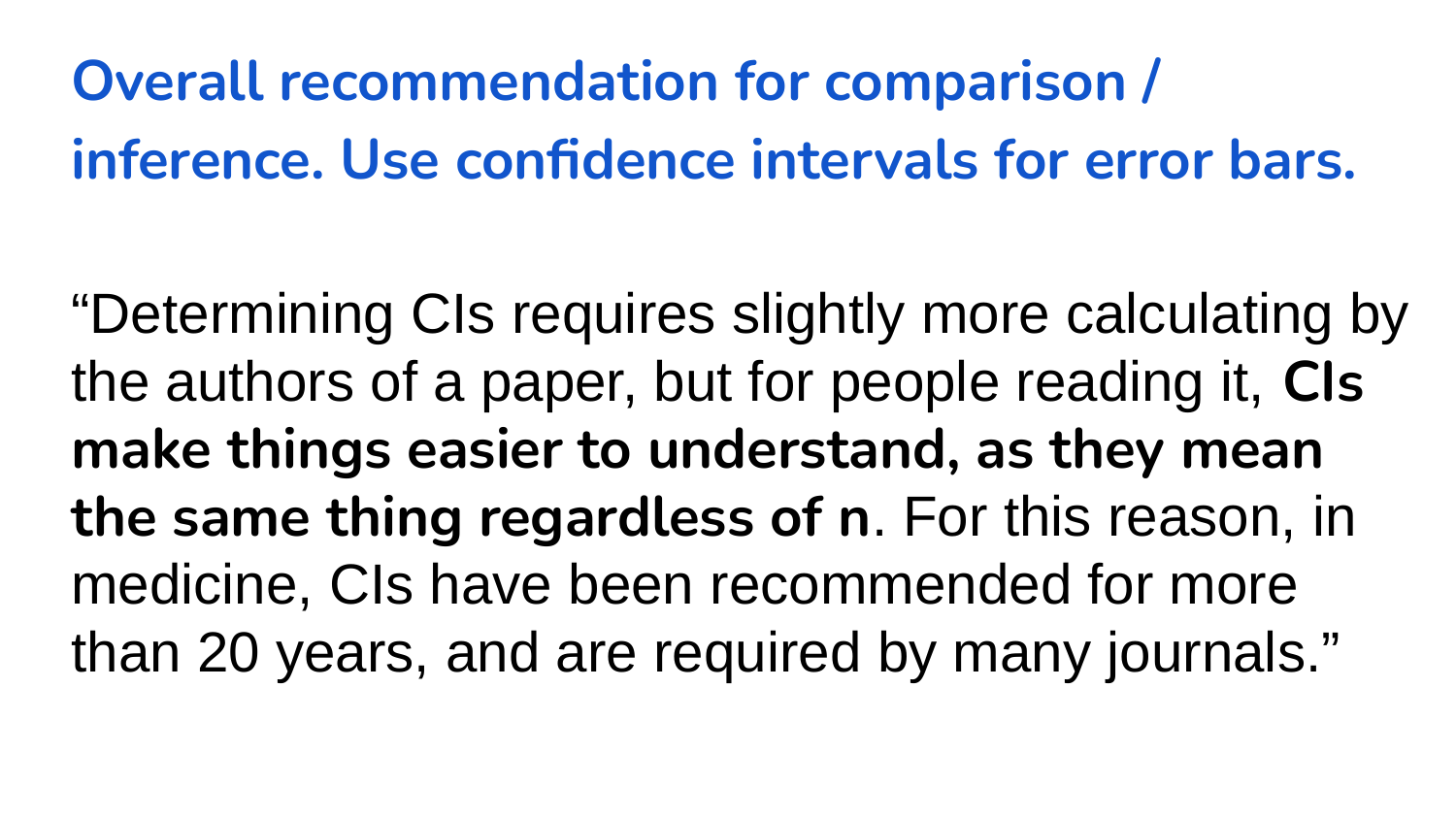

Overall recommendation for comparison / inference. Use confidence intervals for error bars.
“Determining CIs requires slightly more calculating by the authors of a paper, but for people reading it, CIs make things easier to understand, as they mean
the same thing regardless of n. For this reason, in medicine, CIs have been recommended for more than 20 years, and are required by many journals.”